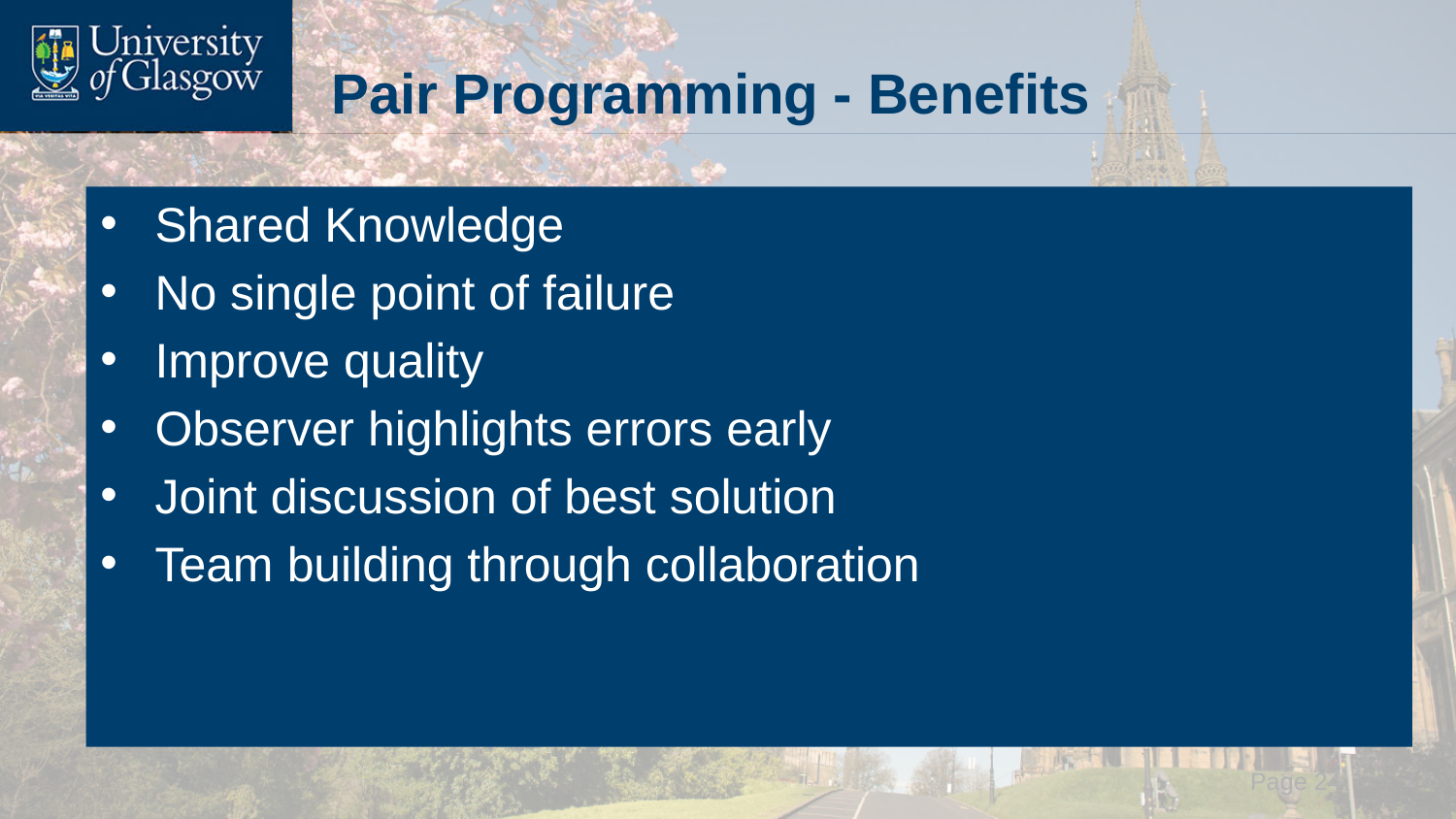

# Pair Programming - Benefits
Shared Knowledge
No single point of failure
Improve quality
Observer highlights errors early
Joint discussion of best solution
Team building through collaboration

 Page 24